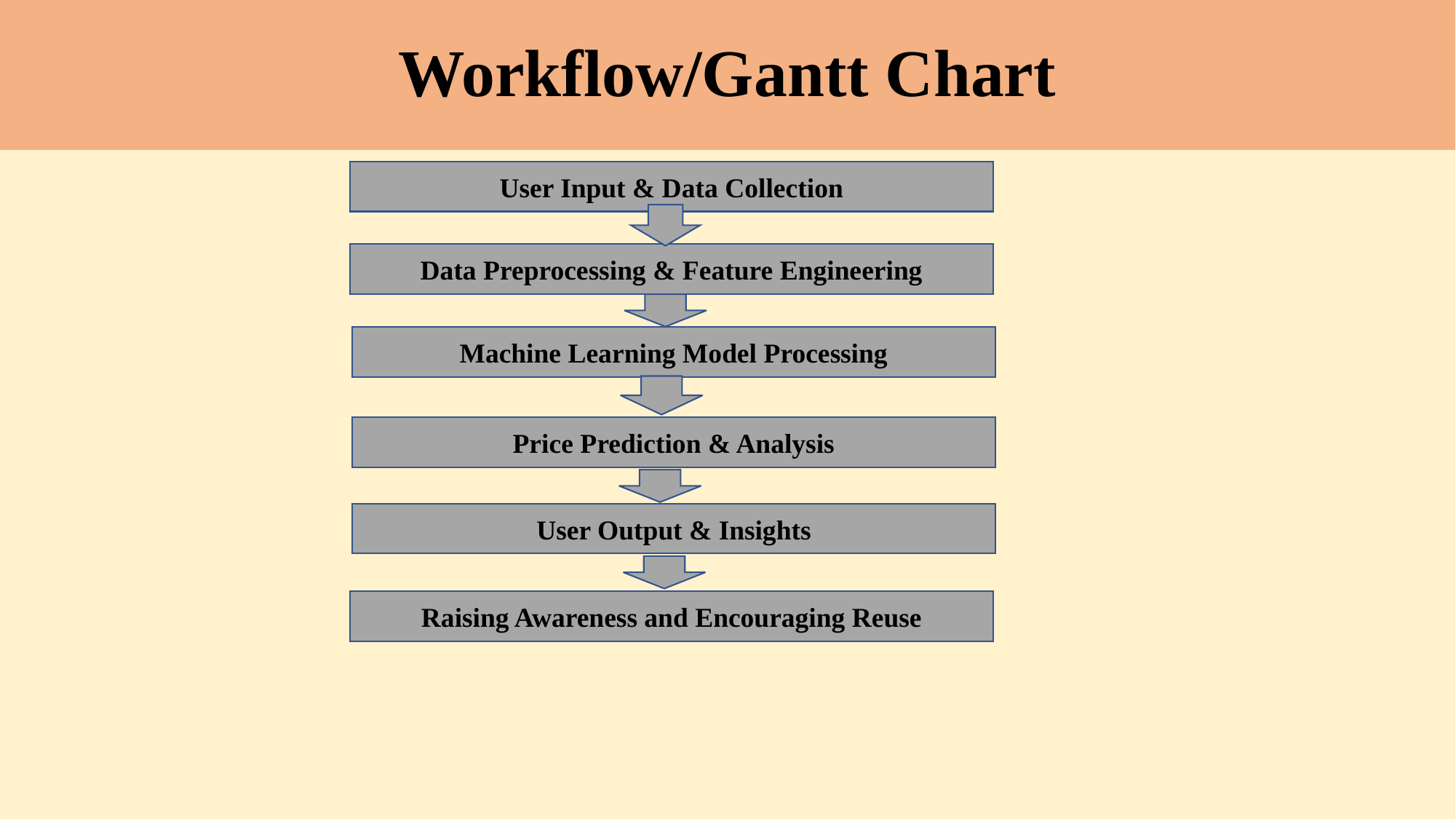

# Workflow/Gantt Chart
User Input & Data Collection

Data Preprocessing & Feature Engineering

Machine Learning Model Processing

Price Prediction & Analysis

User Output & Insights

Raising Awareness and Encouraging Reuse